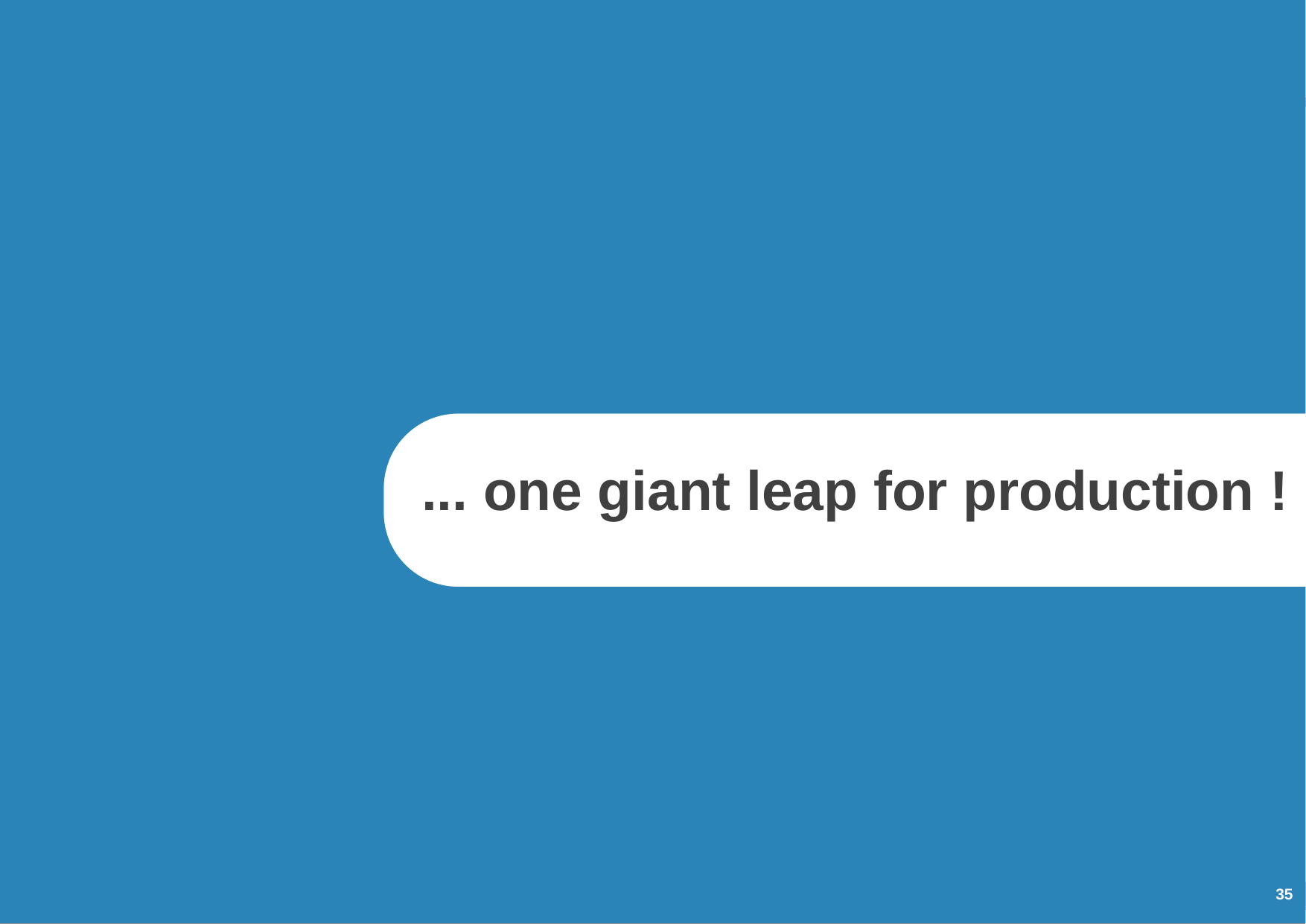

... one giant leap for production !
35